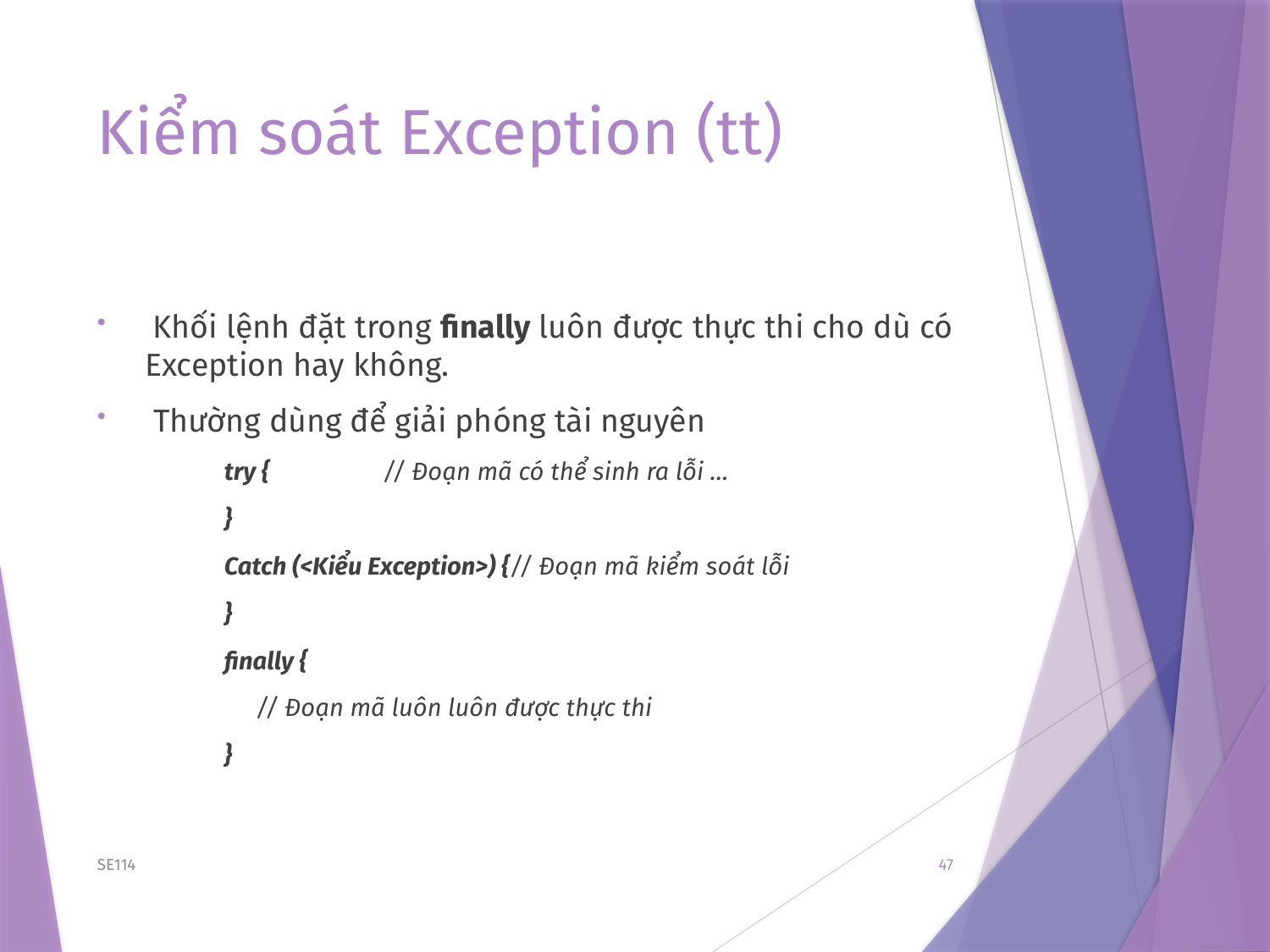

# Kiểm soát Exception (tt)
 Khối lệnh đặt trong finally luôn được thực thi cho dù có Exception hay không.
 Thường dùng để giải phóng tài nguyên
try {	// Đoạn mã có thể sinh ra lỗi …
}
Catch (<Kiểu Exception>) {	// Đoạn mã kiểm soát lỗi
}
finally {
	// Đoạn mã luôn luôn được thực thi
}

SE114
47